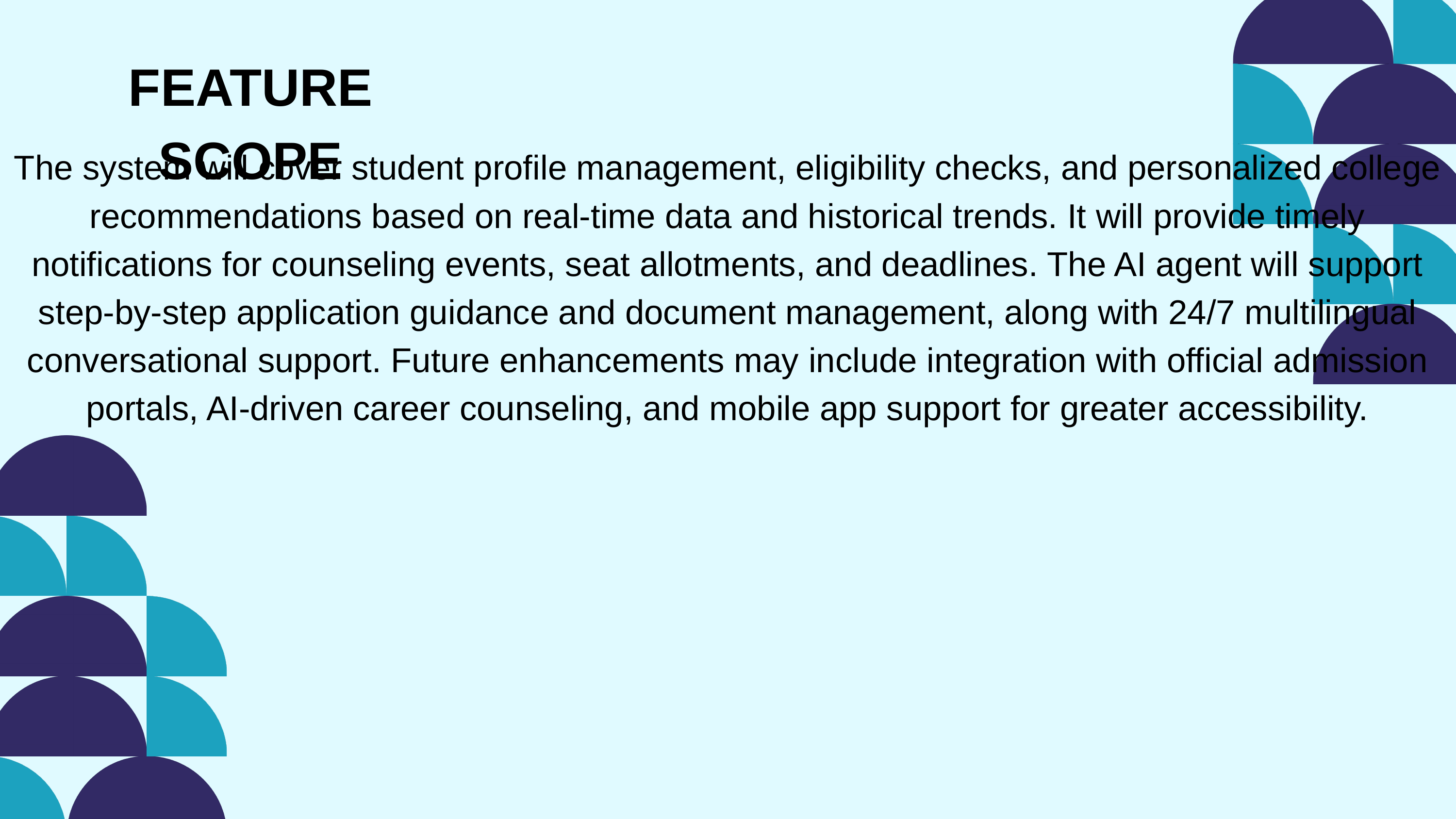

FEATURE SCOPE

The system will cover student profile management, eligibility checks, and personalized college recommendations based on real-time data and historical trends. It will provide timely notifications for counseling events, seat allotments, and deadlines. The AI agent will support step-by-step application guidance and document management, along with 24/7 multilingual conversational support. Future enhancements may include integration with official admission portals, AI-driven career counseling, and mobile app support for greater accessibility.